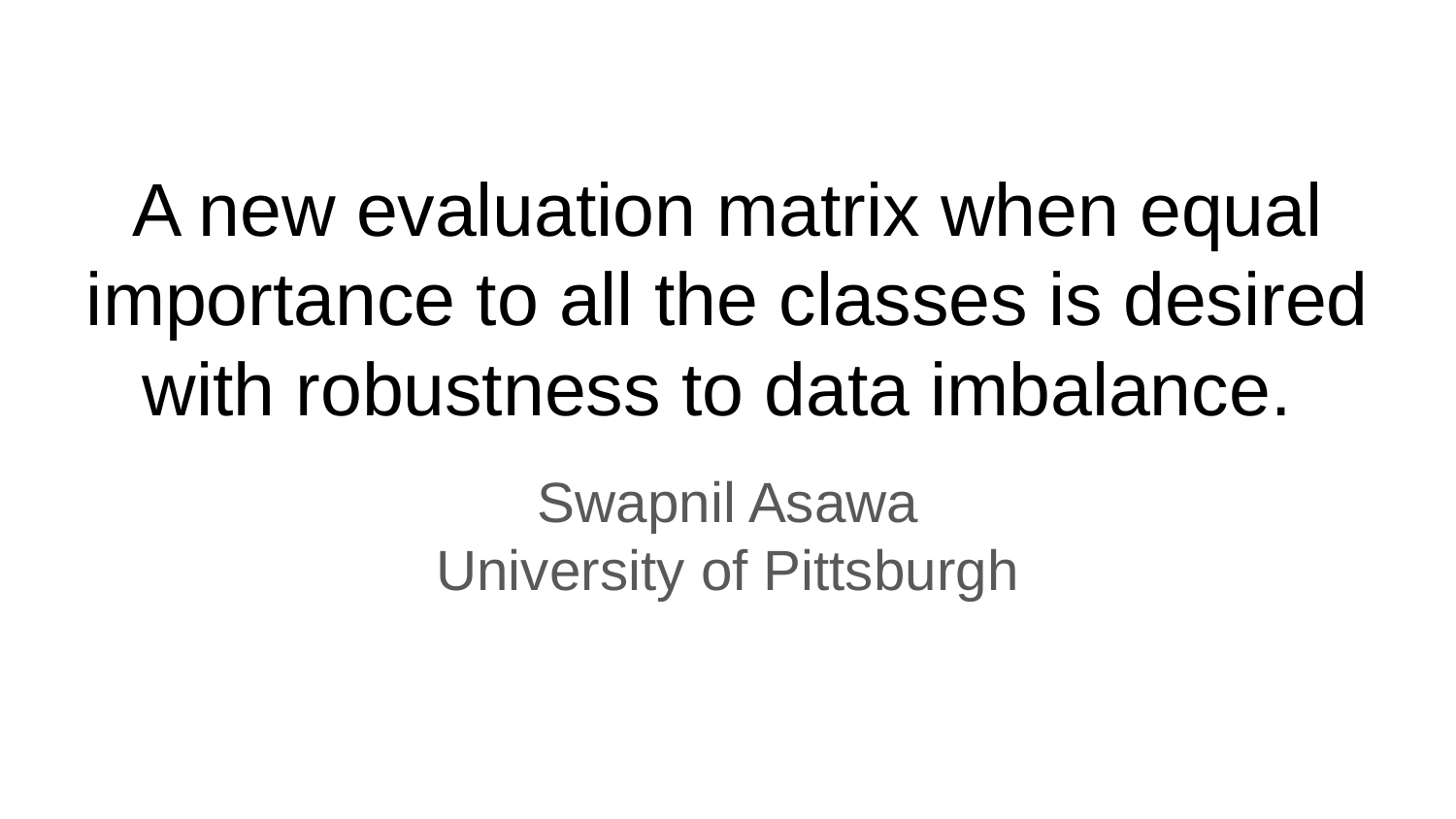

# A new evaluation matrix when equal importance to all the classes is desired with robustness to data imbalance.
Swapnil Asawa
University of Pittsburgh